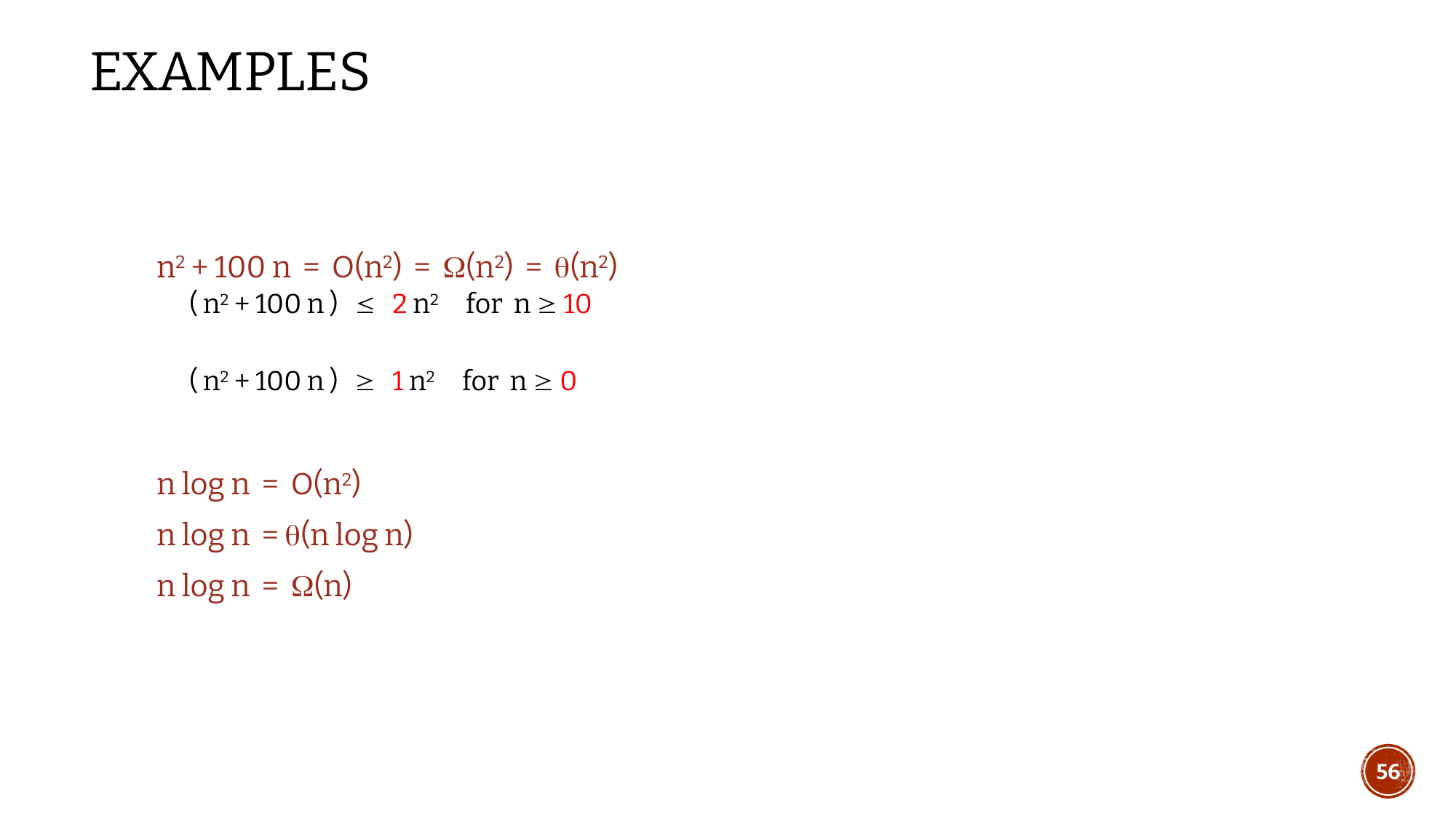

# Examples
n2 + 100 n  =  O(n2)  =  Ω(n2)  =  θ(n2)
( n2 + 100 n )   ≤   2 n2     for  n ≥ 10

( n2 + 100 n )   ≥   1 n2     for  n ≥ 0

n log n  =  O(n2)
n log n  = θ(n log n)
n log n  =  Ω(n)
56